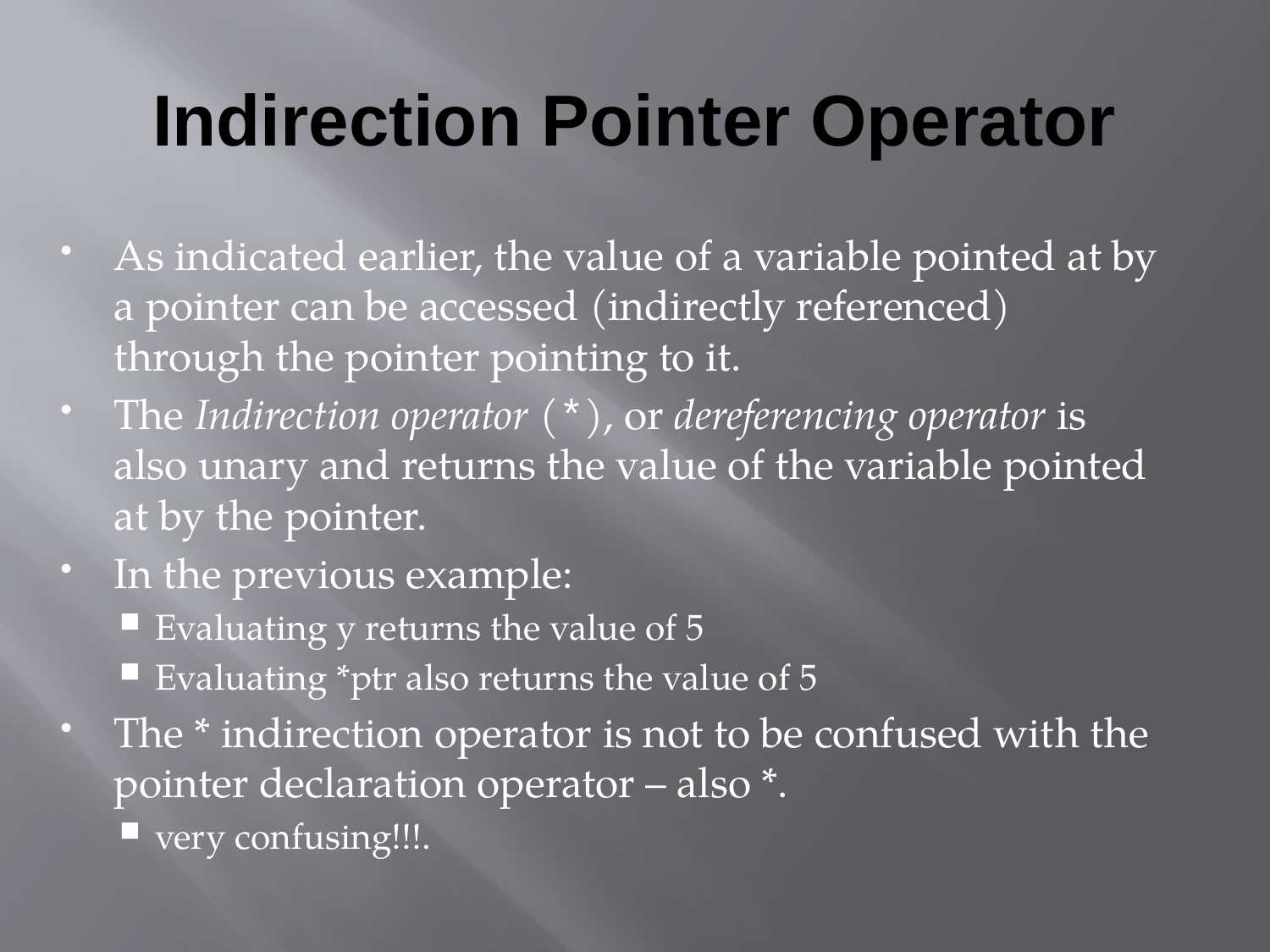

# Indirection Pointer Operator
As indicated earlier, the value of a variable pointed at by a pointer can be accessed (indirectly referenced) through the pointer pointing to it.
The Indirection operator (*), or dereferencing operator is also unary and returns the value of the variable pointed at by the pointer.
In the previous example:
Evaluating y returns the value of 5
Evaluating *ptr also returns the value of 5
The * indirection operator is not to be confused with the pointer declaration operator – also *.
very confusing!!!.